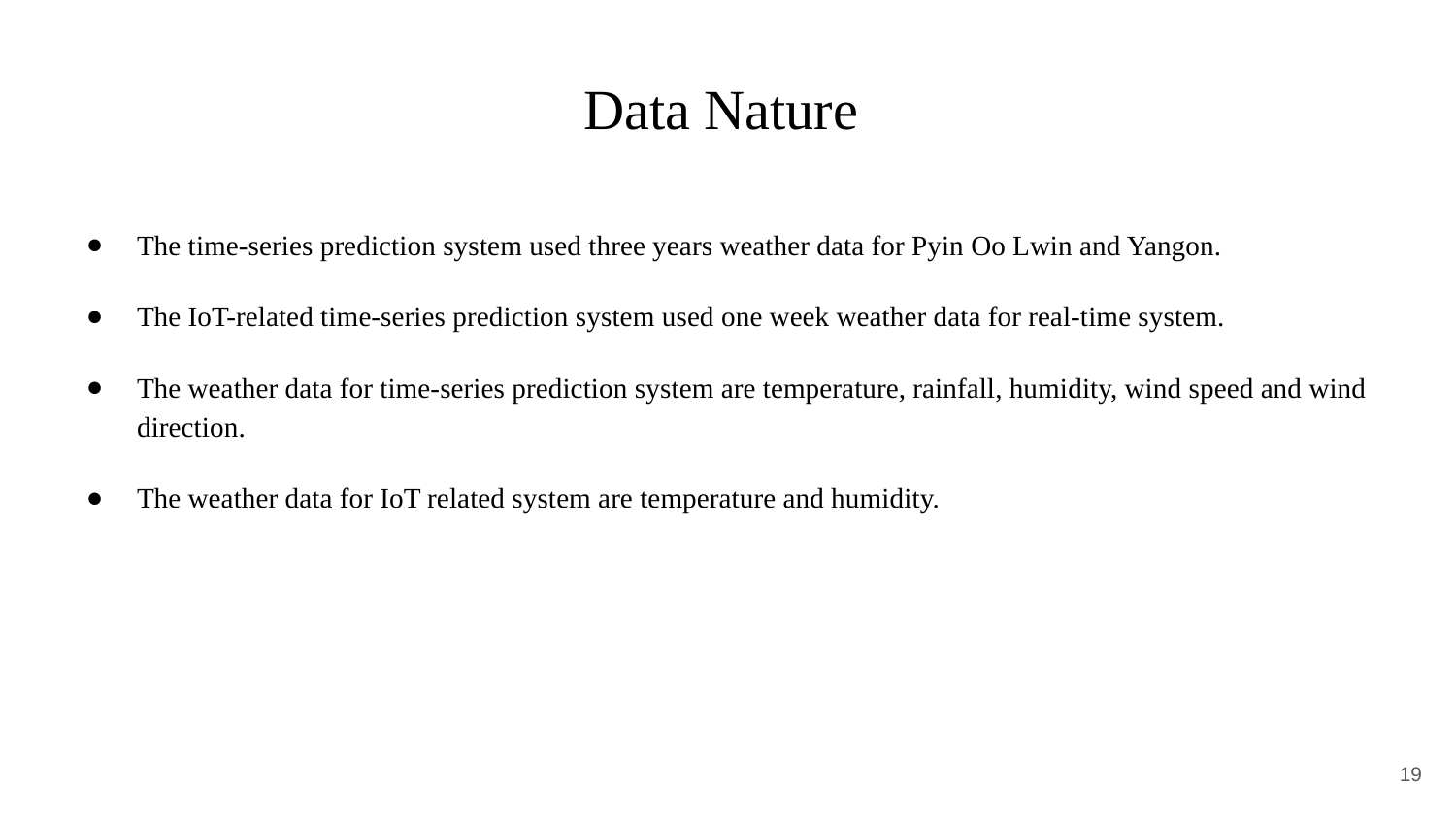

# Data Nature

The time-series prediction system used three years weather data for Pyin Oo Lwin and Yangon.
The IoT-related time-series prediction system used one week weather data for real-time system.
The weather data for time-series prediction system are temperature, rainfall, humidity, wind speed and wind direction.
The weather data for IoT related system are temperature and humidity.
19